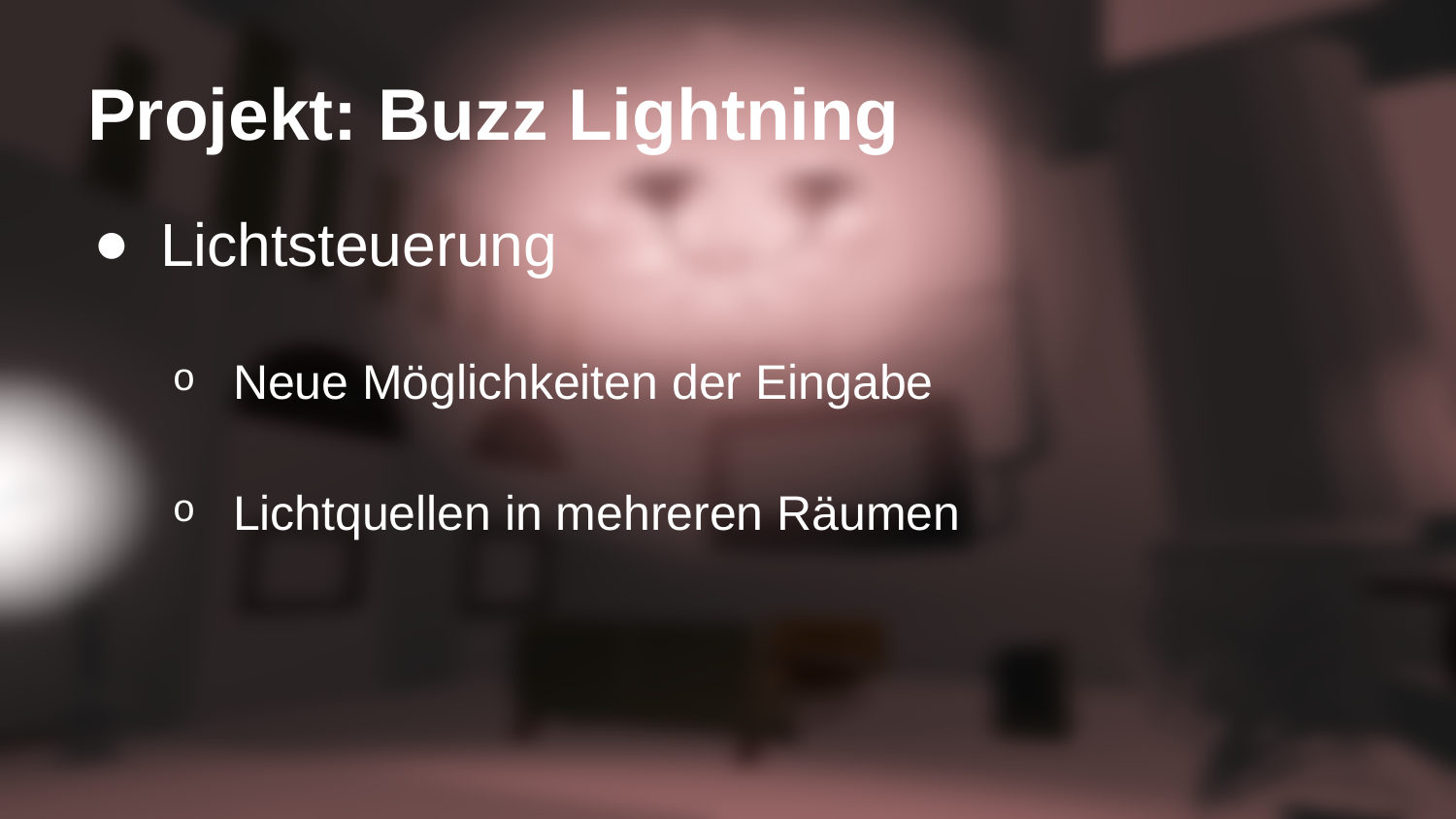

# Projekt: Buzz Lightning
Lichtsteuerung
Neue Möglichkeiten der Eingabe

Lichtquellen in mehreren Räumen